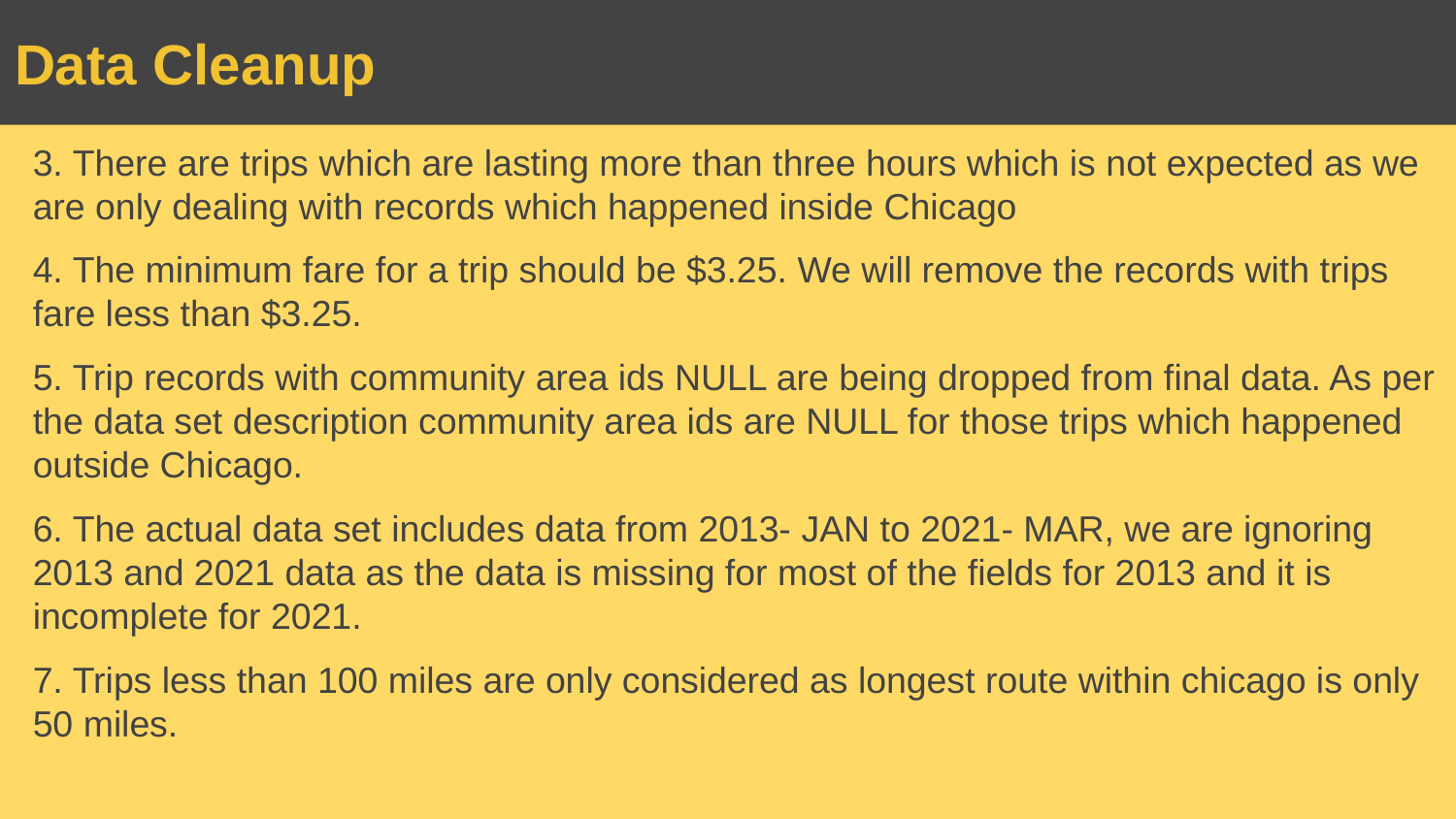

# Data Cleanup
3. There are trips which are lasting more than three hours which is not expected as we are only dealing with records which happened inside Chicago
4. The minimum fare for a trip should be $3.25. We will remove the records with trips fare less than $3.25.
5. Trip records with community area ids NULL are being dropped from final data. As per the data set description community area ids are NULL for those trips which happened outside Chicago.
6. The actual data set includes data from 2013- JAN to 2021- MAR, we are ignoring 2013 and 2021 data as the data is missing for most of the fields for 2013 and it is incomplete for 2021.
7. Trips less than 100 miles are only considered as longest route within chicago is only 50 miles.